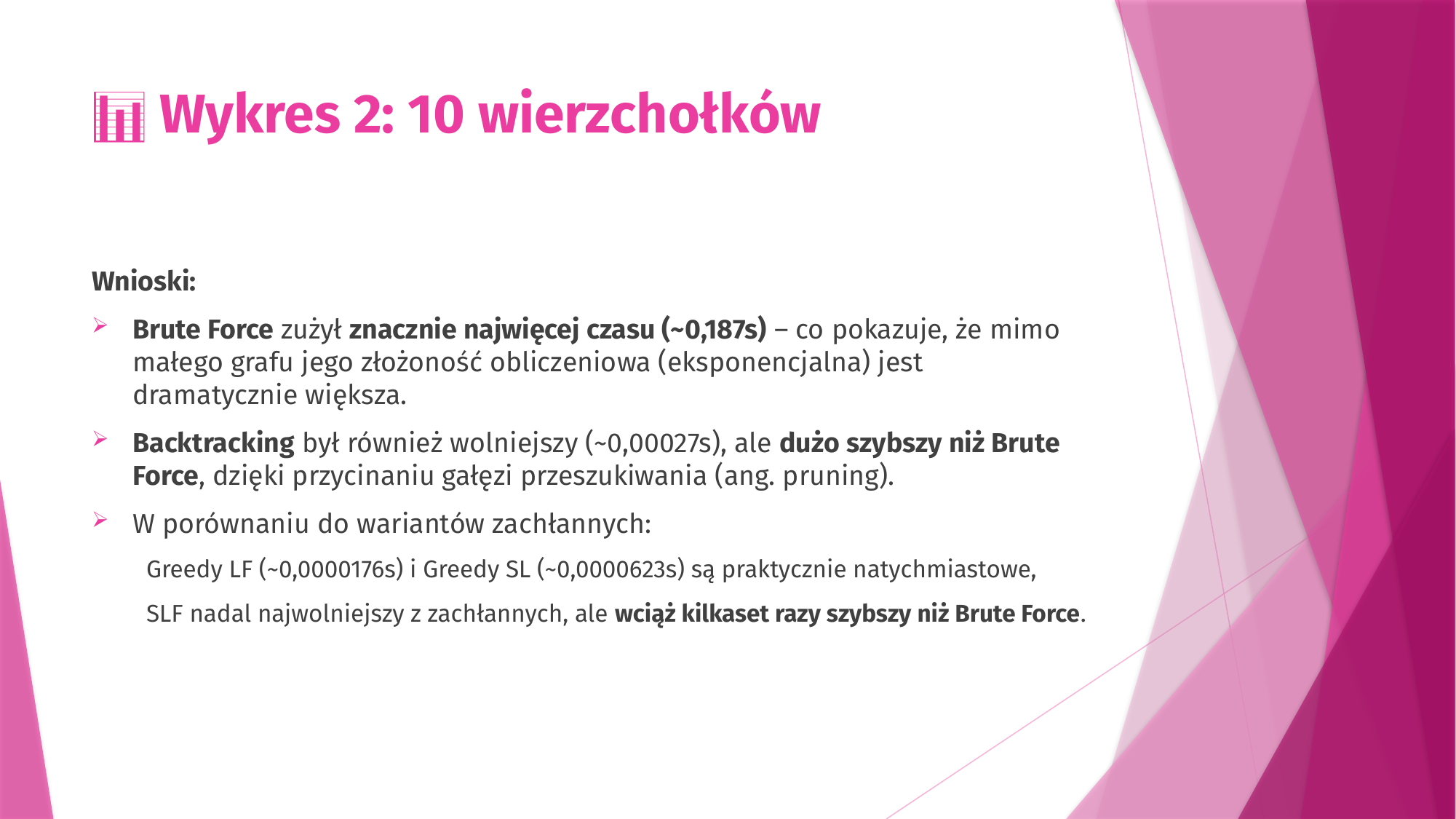

# 📊 Wykres 2: 10 wierzchołków
Wnioski:
Brute Force zużył znacznie najwięcej czasu (~0,187s) – co pokazuje, że mimo małego grafu jego złożoność obliczeniowa (eksponencjalna) jest dramatycznie większa.
Backtracking był również wolniejszy (~0,00027s), ale dużo szybszy niż Brute Force, dzięki przycinaniu gałęzi przeszukiwania (ang. pruning).
W porównaniu do wariantów zachłannych:
Greedy LF (~0,0000176s) i Greedy SL (~0,0000623s) są praktycznie natychmiastowe,
SLF nadal najwolniejszy z zachłannych, ale wciąż kilkaset razy szybszy niż Brute Force.